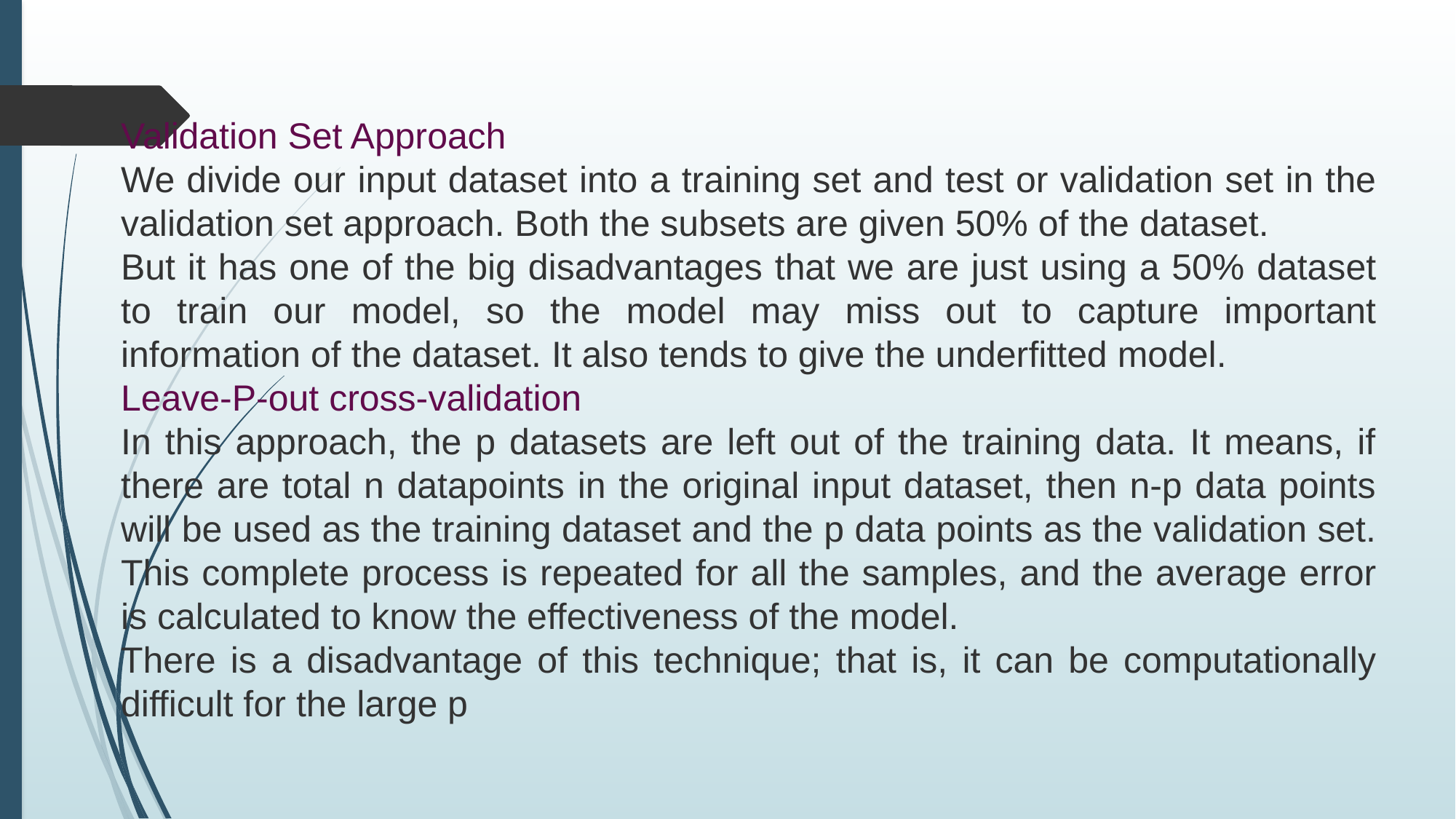

Validation Set Approach
We divide our input dataset into a training set and test or validation set in the validation set approach. Both the subsets are given 50% of the dataset.
But it has one of the big disadvantages that we are just using a 50% dataset to train our model, so the model may miss out to capture important information of the dataset. It also tends to give the underfitted model.
Leave-P-out cross-validation
In this approach, the p datasets are left out of the training data. It means, if there are total n datapoints in the original input dataset, then n-p data points will be used as the training dataset and the p data points as the validation set. This complete process is repeated for all the samples, and the average error is calculated to know the effectiveness of the model.
There is a disadvantage of this technique; that is, it can be computationally difficult for the large p